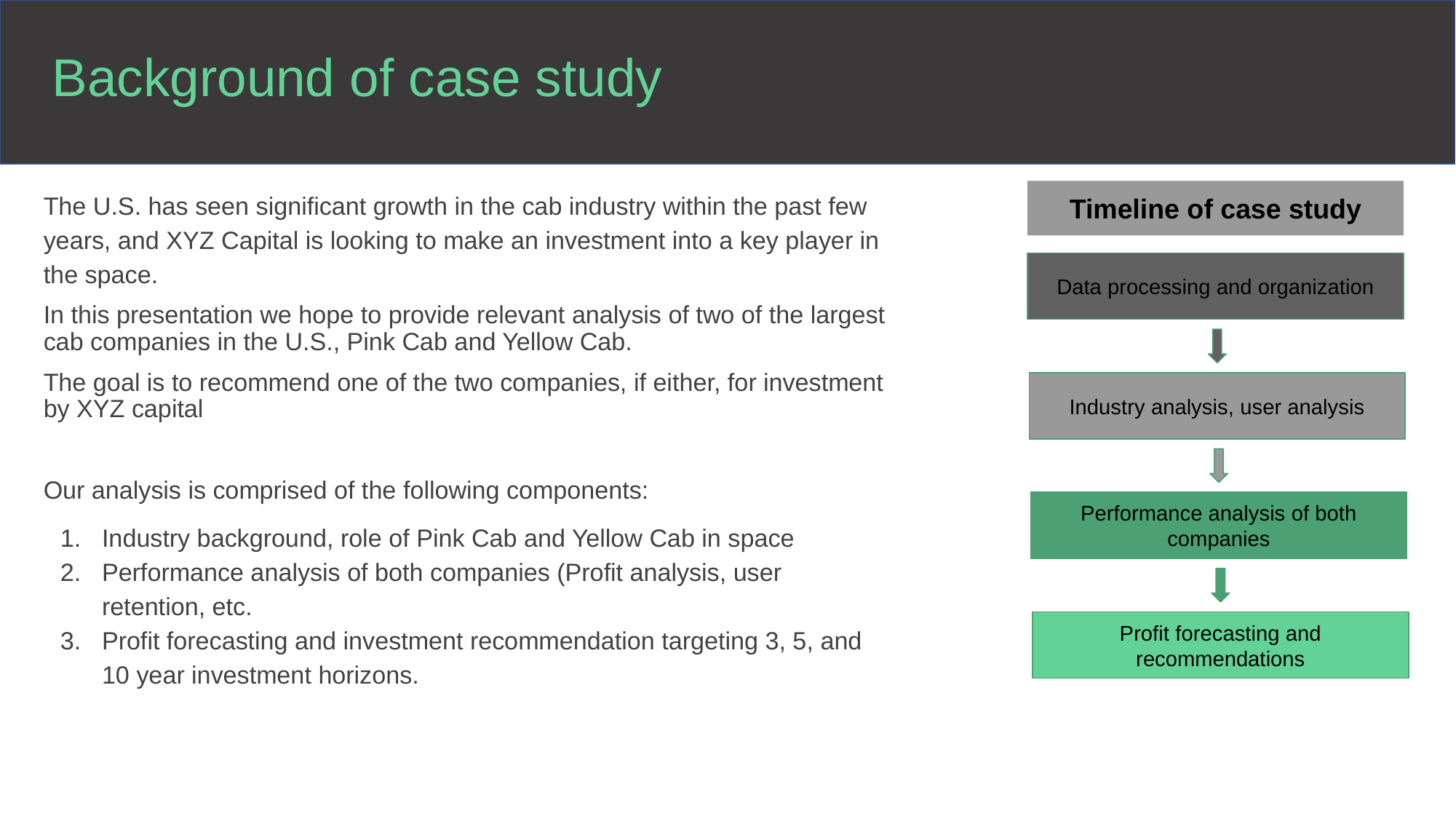

# Background of case study
The U.S. has seen significant growth in the cab industry within the past few years, and XYZ Capital is looking to make an investment into a key player in the space.
In this presentation we hope to provide relevant analysis of two of the largest cab companies in the U.S., Pink Cab and Yellow Cab.
The goal is to recommend one of the two companies, if either, for investment by XYZ capital

Our analysis is comprised of the following components:
Industry background, role of Pink Cab and Yellow Cab in space
Performance analysis of both companies (Profit analysis, user retention, etc.
Profit forecasting and investment recommendation targeting 3, 5, and 10 year investment horizons.

Timeline of case study
Data processing and organization

Industry analysis, user analysis

Performance analysis of both companies

Profit forecasting and recommendations